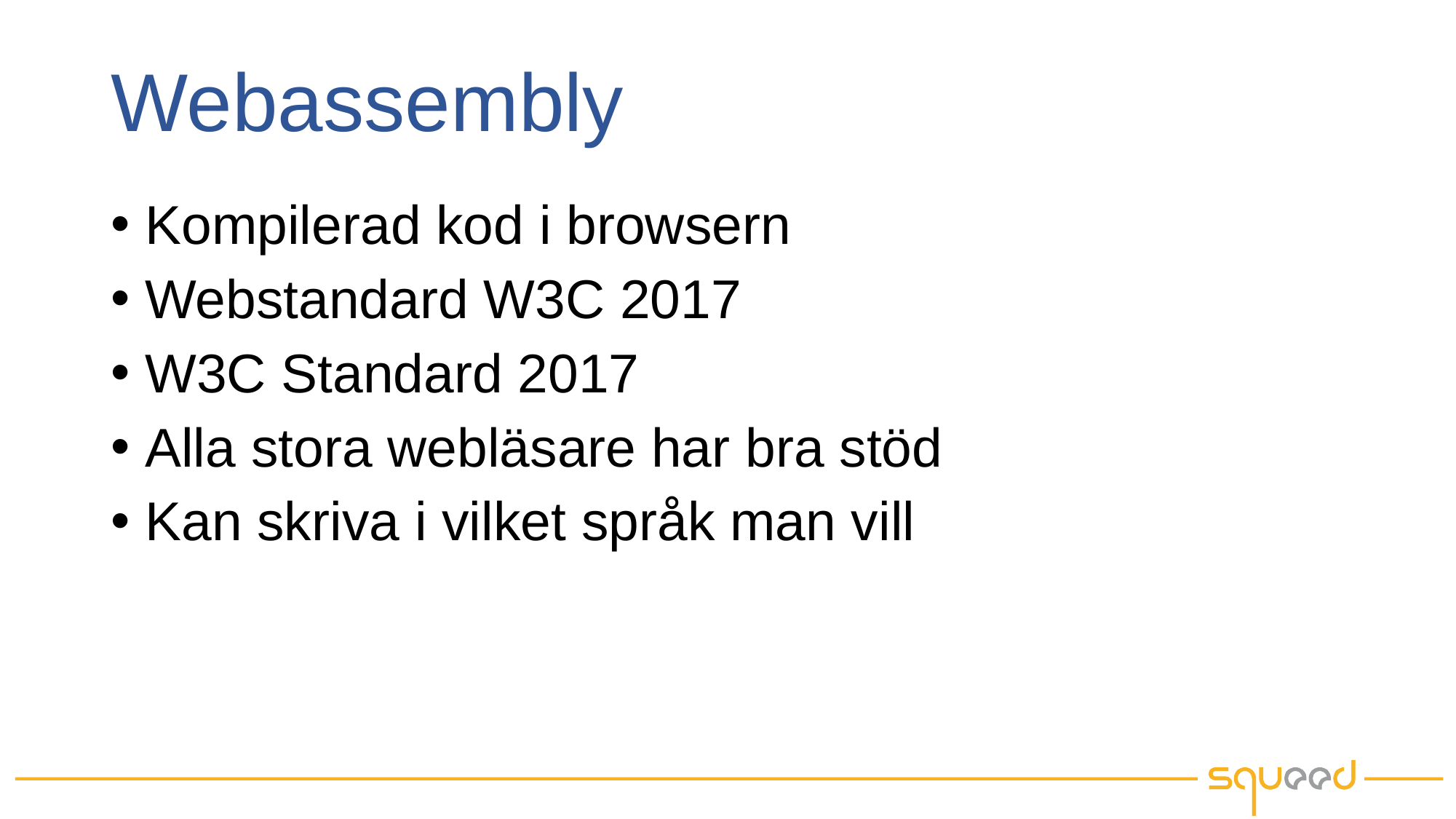

# Webassembly
Kompilerad kod i browsern
Webstandard W3C 2017
W3C Standard 2017
Alla stora webläsare har bra stöd
Kan skriva i vilket språk man vill